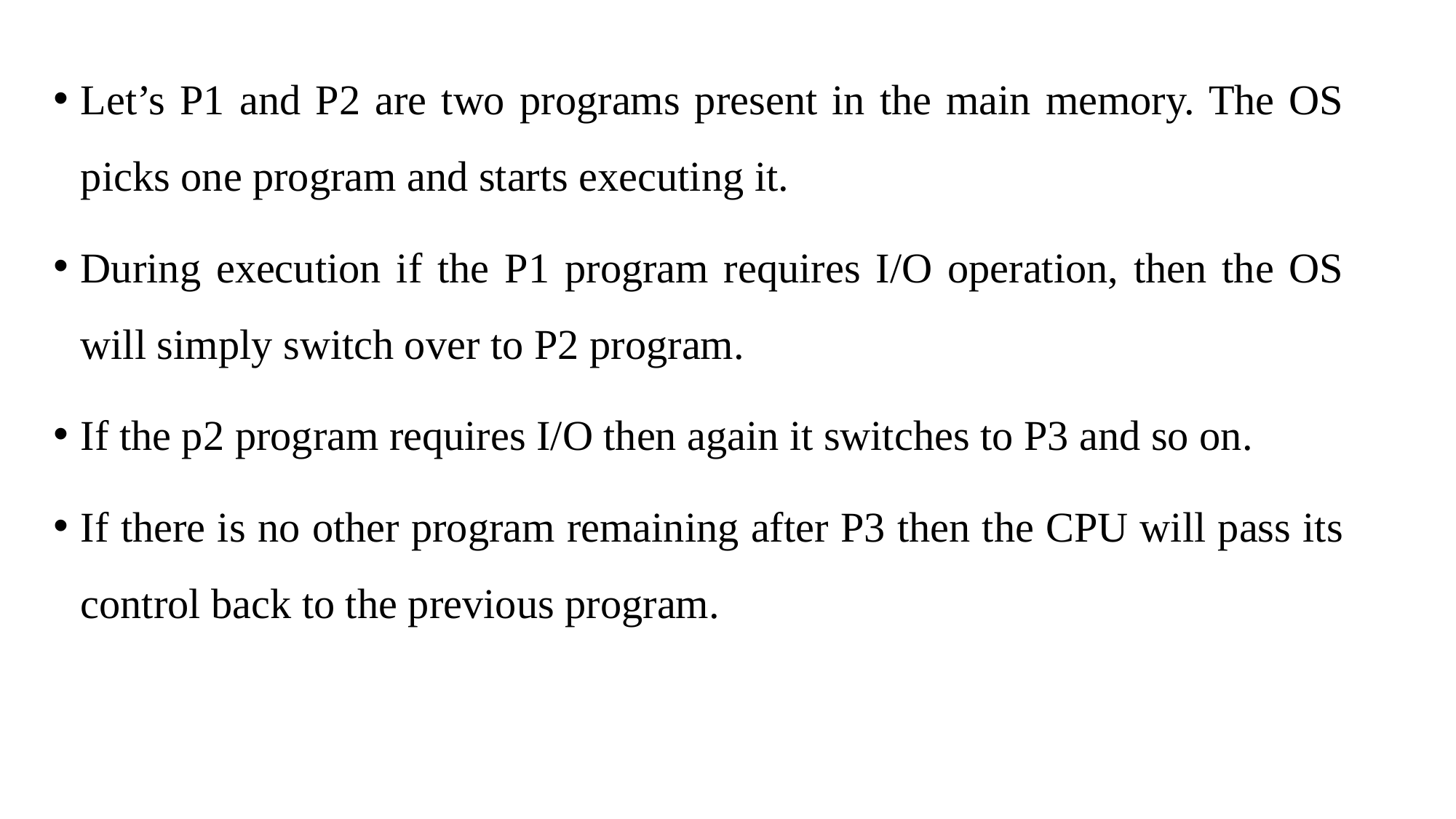

Let’s P1 and P2 are two programs present in the main memory. The OS picks one program and starts executing it.
During execution if the P1 program requires I/O operation, then the OS will simply switch over to P2 program.
If the p2 program requires I/O then again it switches to P3 and so on.
If there is no other program remaining after P3 then the CPU will pass its control back to the previous program.